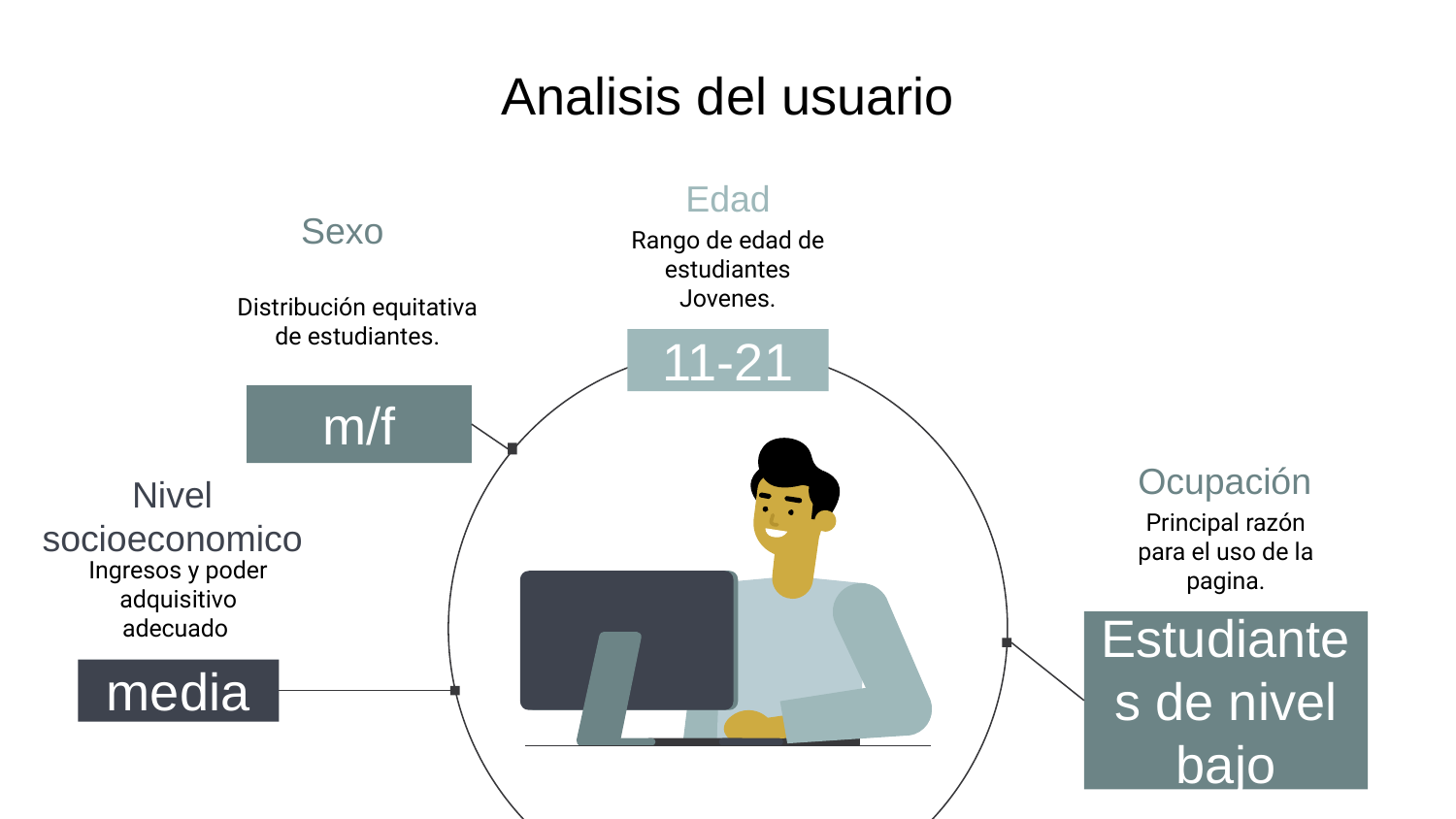

# Analisis del usuario
Edad
Rango de edad de estudiantes Jovenes.
11-21
Sexo
Distribución equitativa de estudiantes.
m/f

Ocupación
Principal razón para el uso de la pagina.
Estudiantes de nivel bajo

Nivel socioeconomico
Ingresos y poder adquisitivo adecuado
media